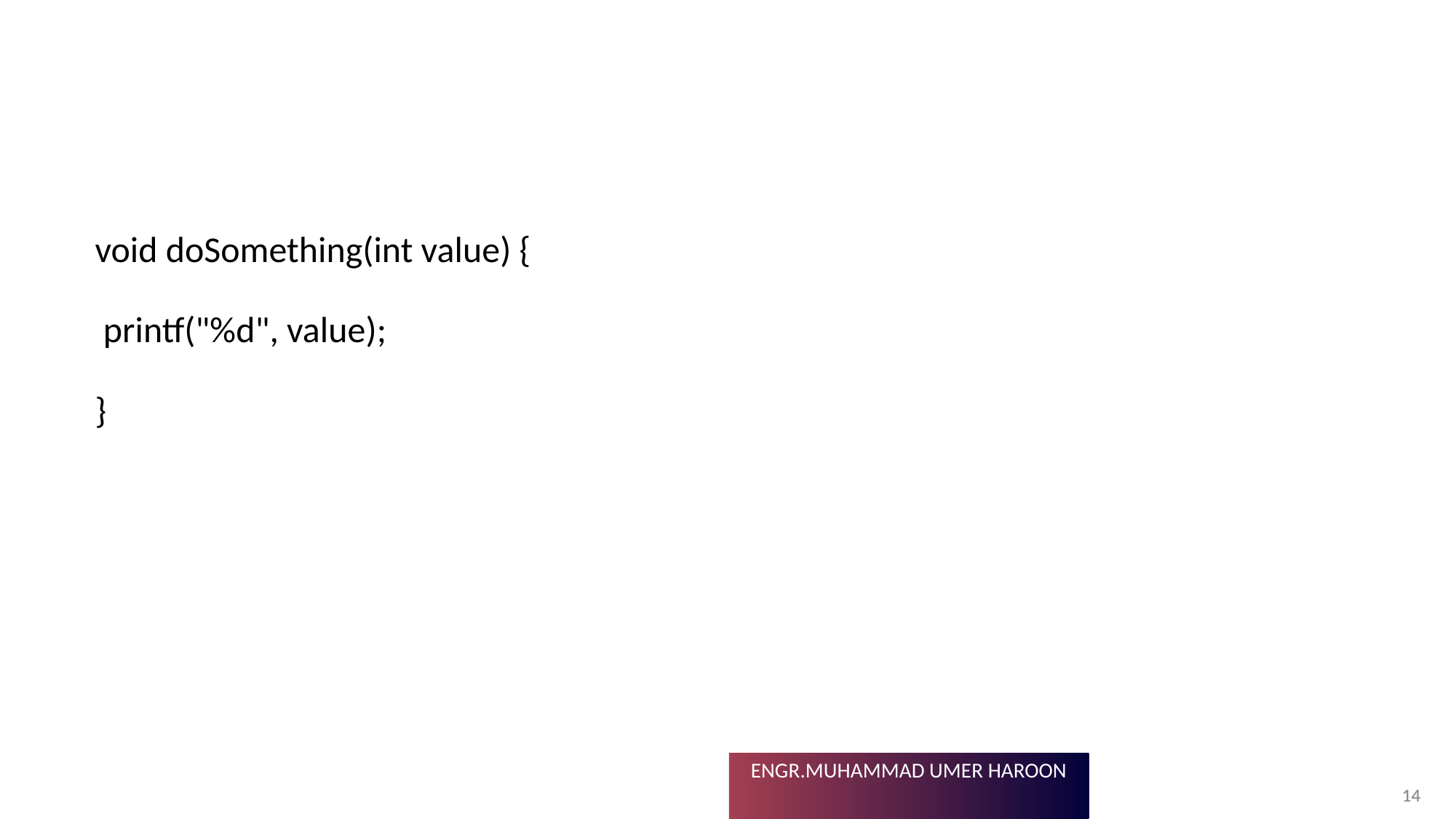

#
void doSomething(int value) {
 printf("%d", value);
}
14